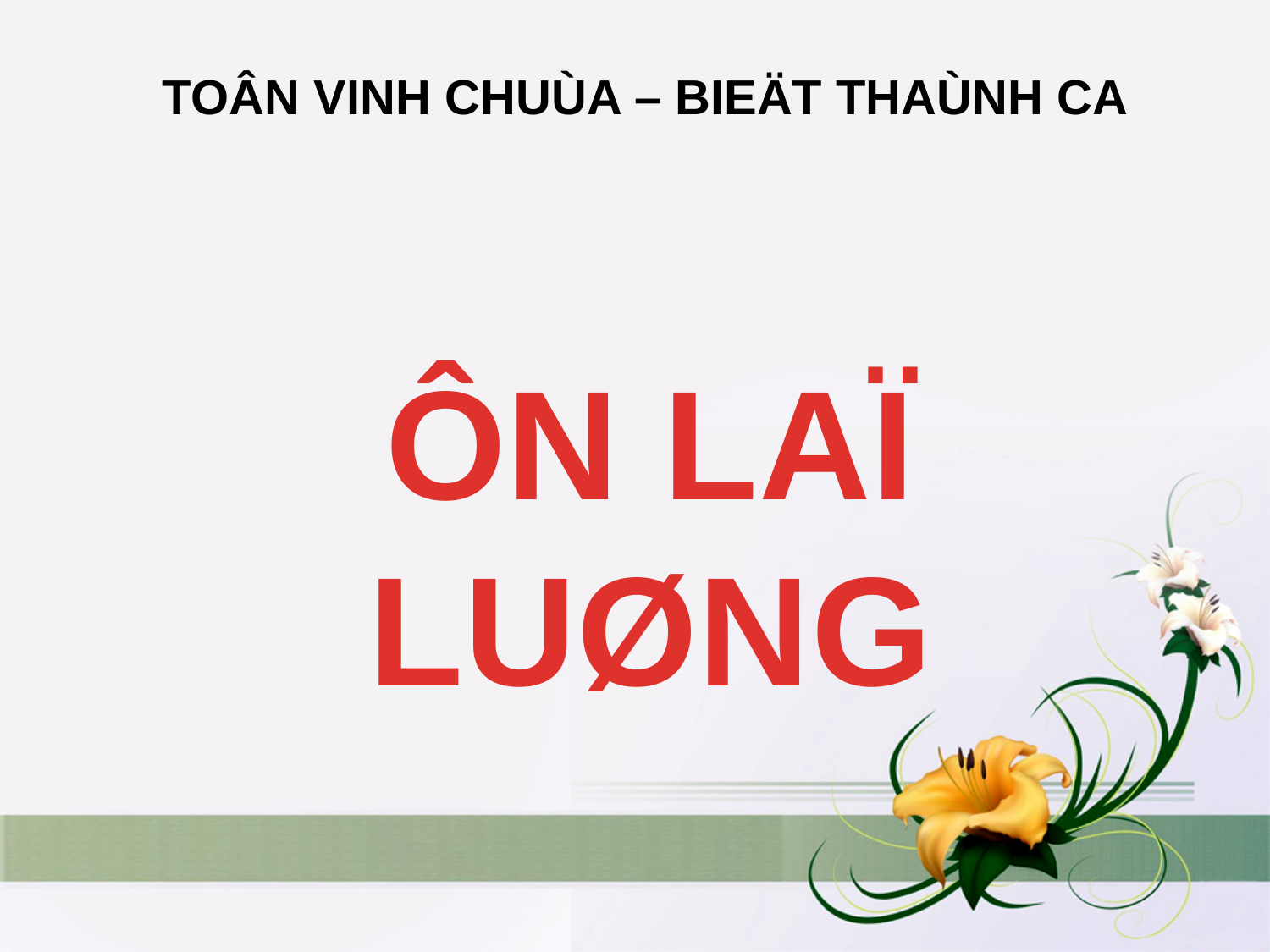

# TOÂN VINH CHUÙA – BIEÄT THAÙNH CA
ÔN LAÏ LUØNG